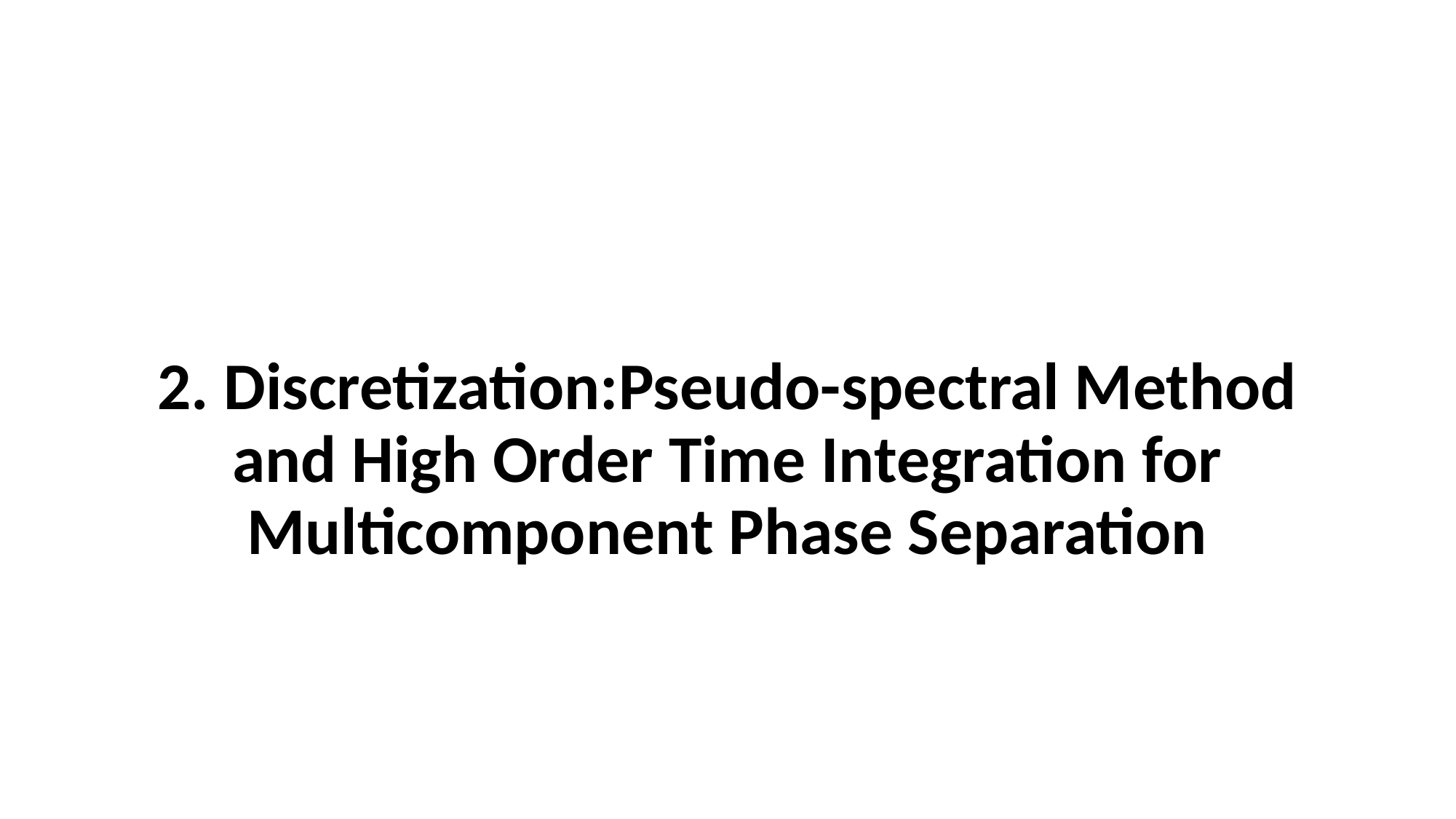

# 2. Discretization:Pseudo-spectral Method and High Order Time Integration for Multicomponent Phase Separation